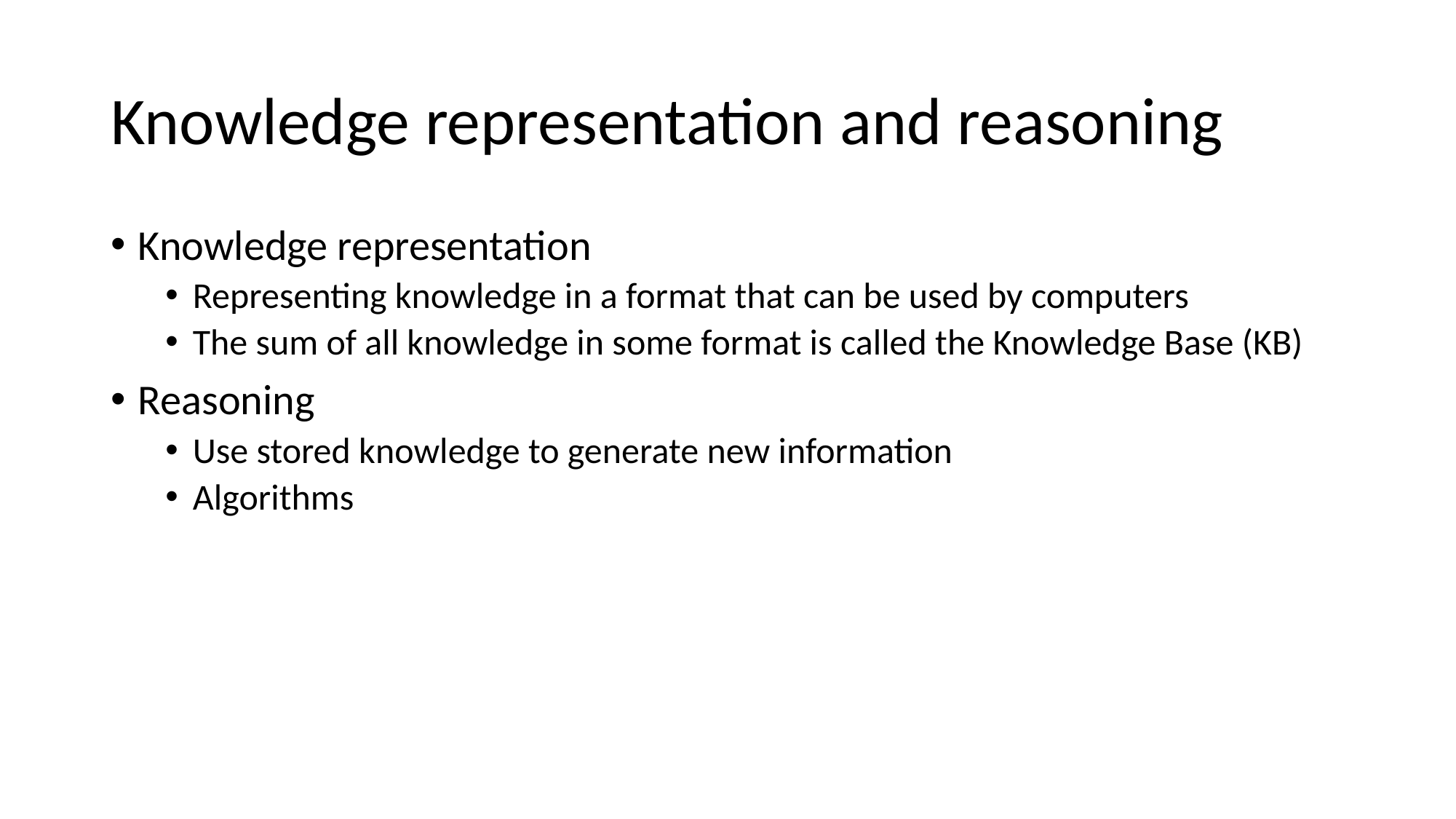

# Knowledge representation and reasoning
Knowledge representation
Representing knowledge in a format that can be used by computers
The sum of all knowledge in some format is called the Knowledge Base (KB)
Reasoning
Use stored knowledge to generate new information
Algorithms